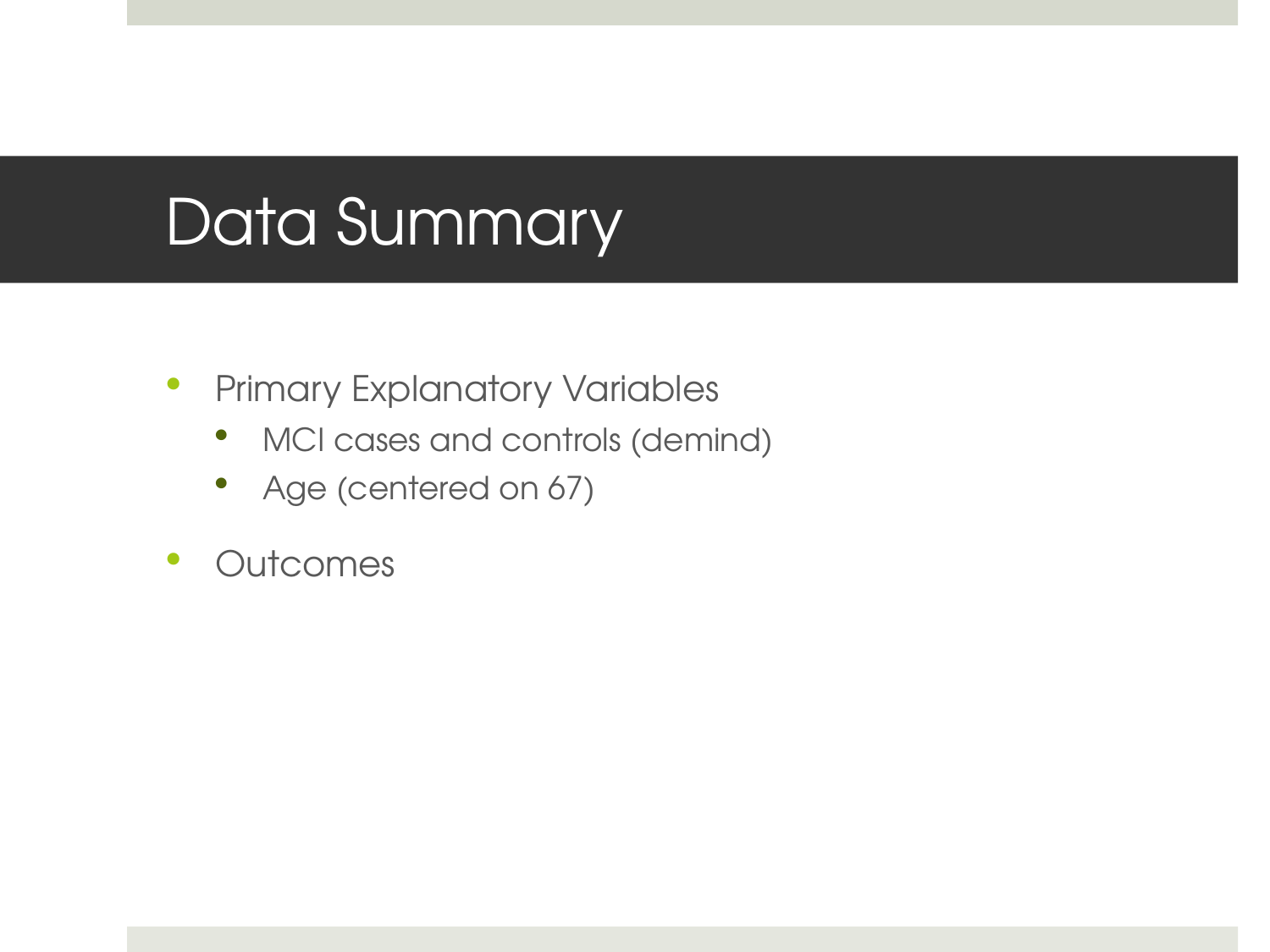

# Data Summary
Primary Explanatory Variables
MCI cases and controls (demind)
Age (centered on 67)
Outcomes